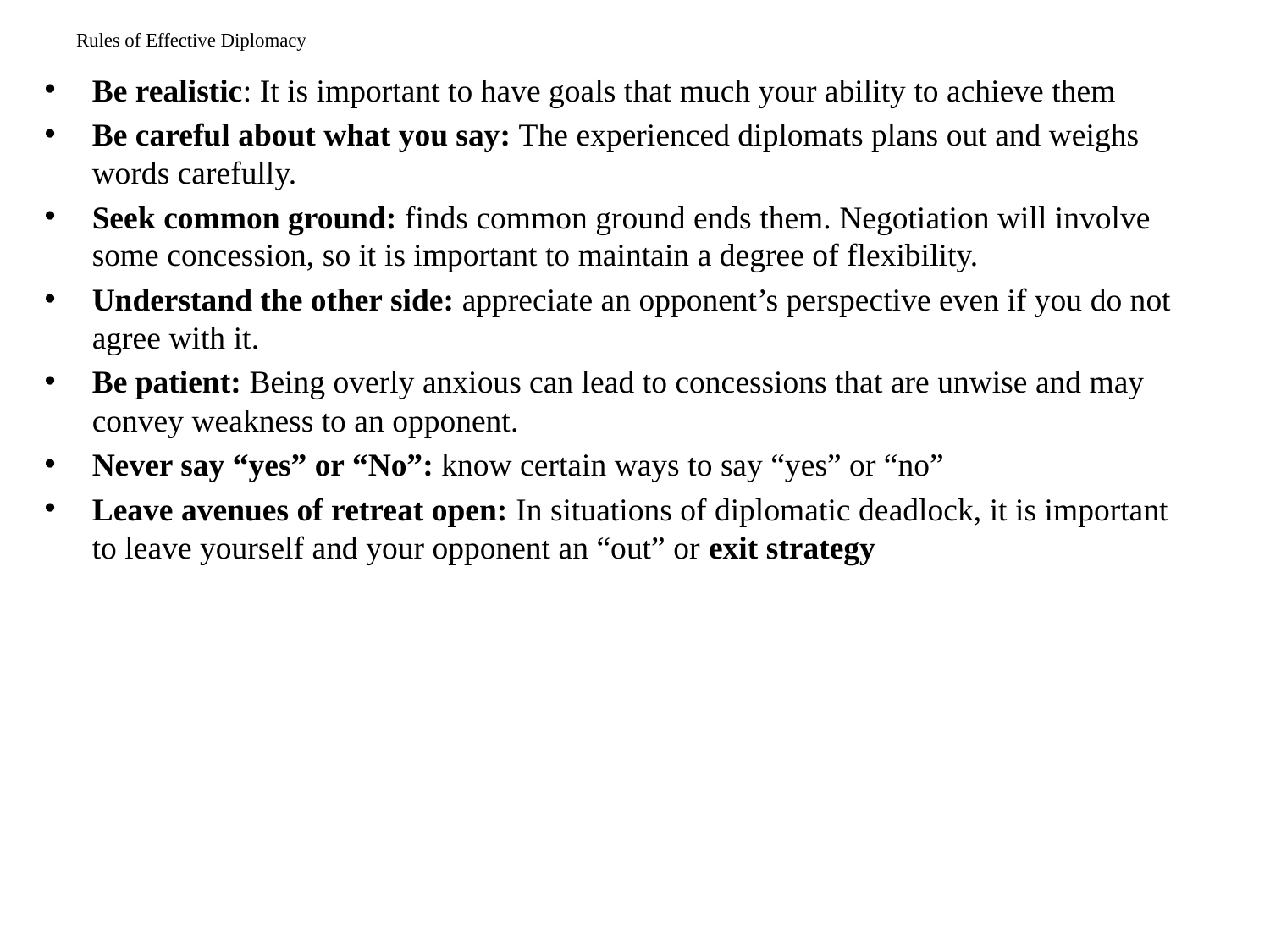

# Rules of Effective Diplomacy
Be realistic: It is important to have goals that much your ability to achieve them
Be careful about what you say: The experienced diplomats plans out and weighs words carefully.
Seek common ground: finds common ground ends them. Negotiation will involve some concession, so it is important to maintain a degree of flexibility.
Understand the other side: appreciate an opponent’s perspective even if you do not agree with it.
Be patient: Being overly anxious can lead to concessions that are unwise and may convey weakness to an opponent.
Never say “yes” or “No”: know certain ways to say “yes” or “no”
Leave avenues of retreat open: In situations of diplomatic deadlock, it is important to leave yourself and your opponent an “out” or exit strategy